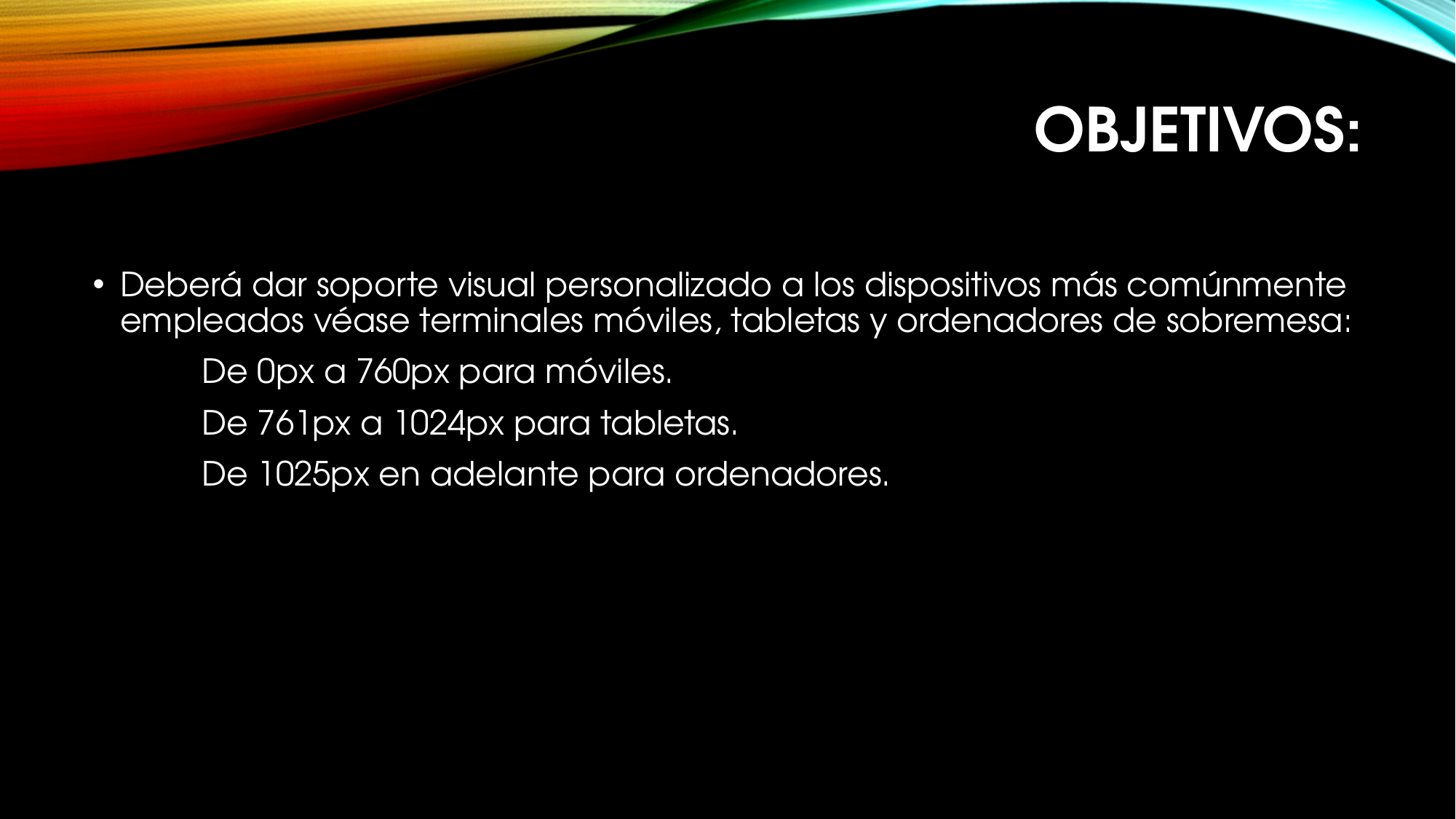

# OBJETIVOS:
Deberá dar soporte visual personalizado a los dispositivos más comúnmente empleados véase terminales móviles, tabletas y ordenadores de sobremesa:
	De 0px a 760px para móviles.
	De 761px a 1024px para tabletas.
	De 1025px en adelante para ordenadores.